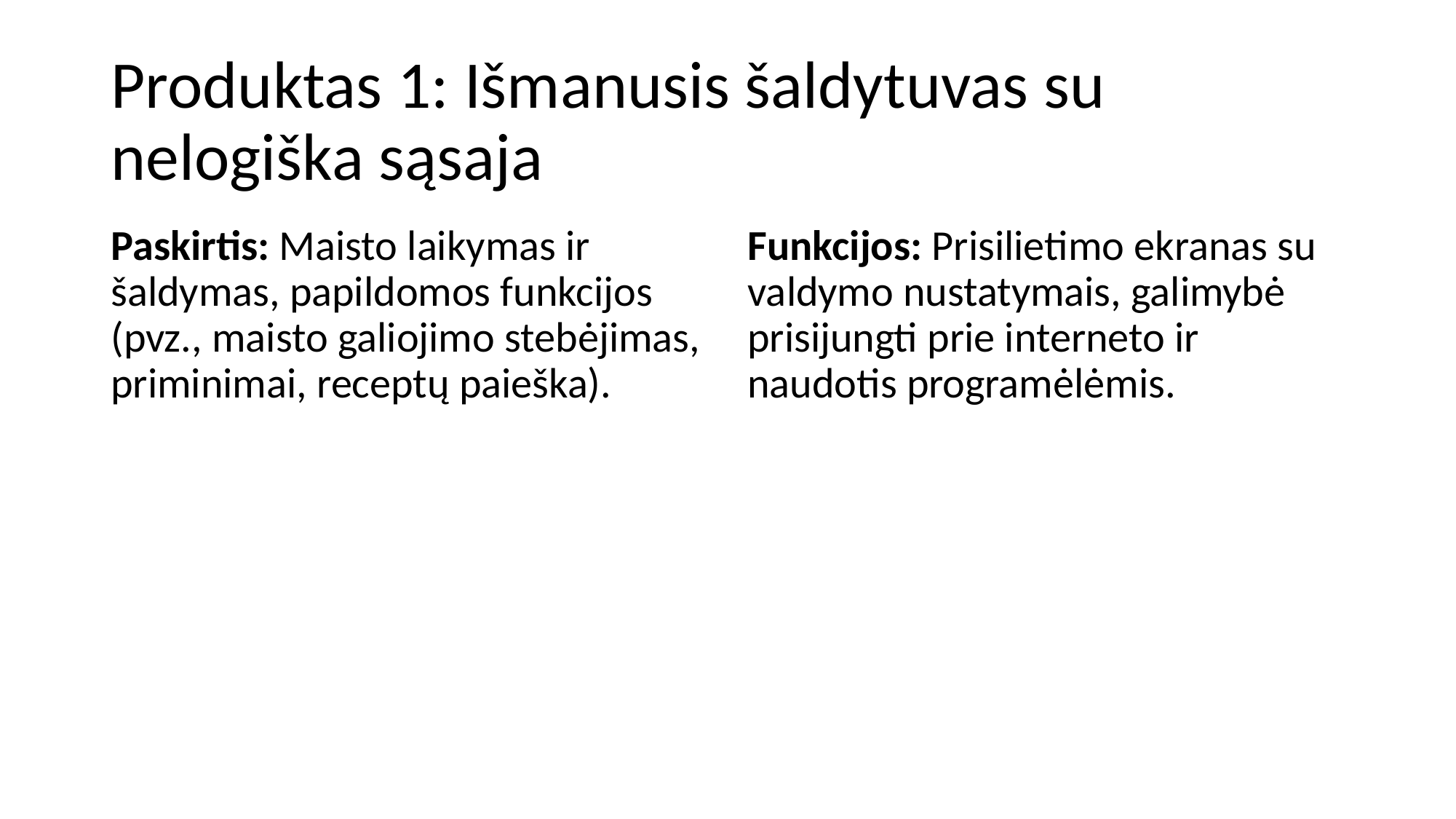

# Produktas 1: Išmanusis šaldytuvas su nelogiška sąsaja
Paskirtis: Maisto laikymas ir šaldymas, papildomos funkcijos (pvz., maisto galiojimo stebėjimas, priminimai, receptų paieška).
Funkcijos: Prisilietimo ekranas su valdymo nustatymais, galimybė prisijungti prie interneto ir naudotis programėlėmis.